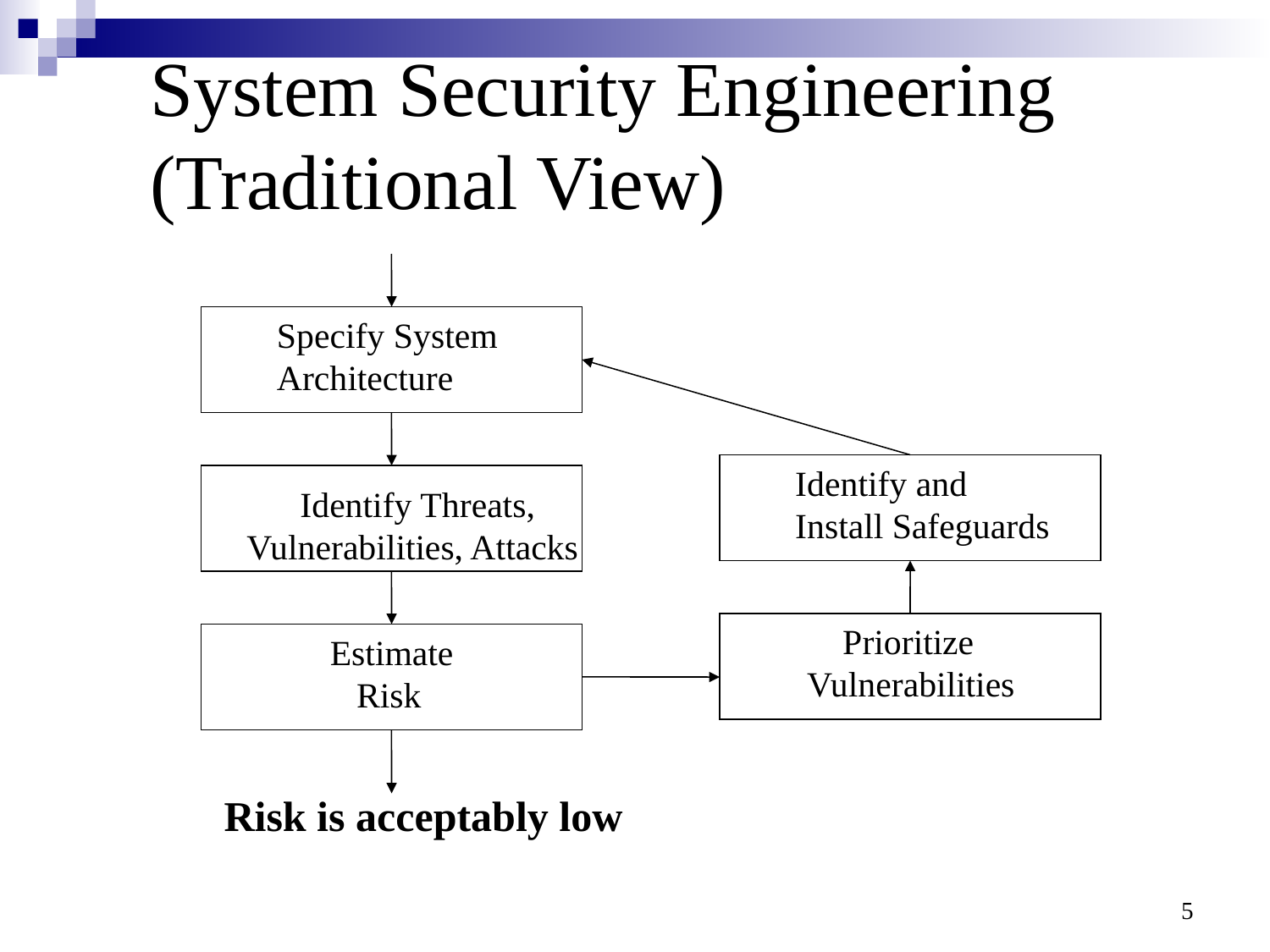

System Security Engineering
(Traditional View)

Specify System
Architecture

Identify and
Install Safeguards

      Identify Threats,
Vulnerabilities, Attacks

    Prioritize
Vulnerabilities

Estimate
   Risk

Risk is acceptably low
5